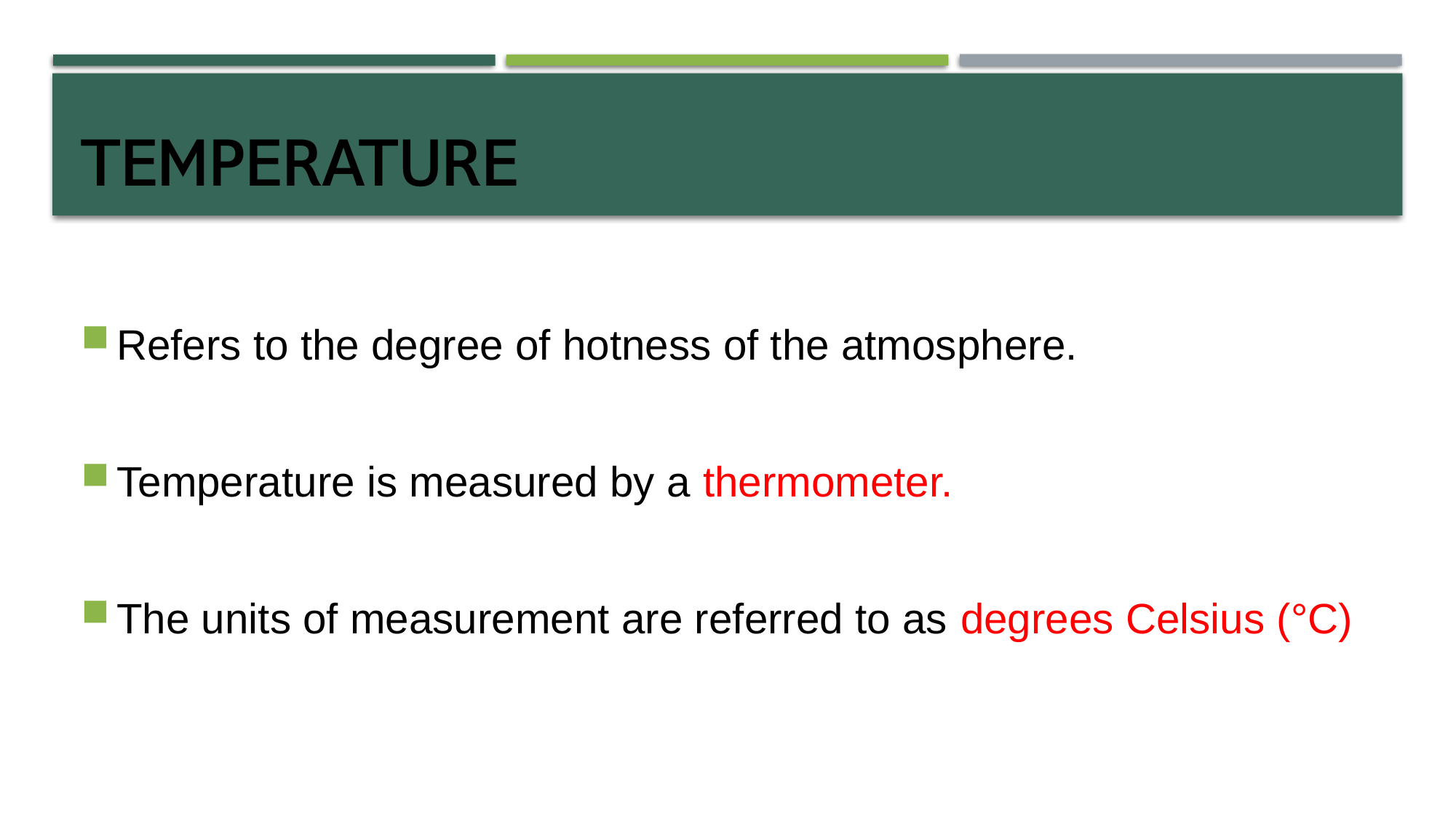

# temperature
Refers to the degree of hotness of the atmosphere.

Temperature is measured by a thermometer.

The units of measurement are referred to as degrees Celsius (°C)